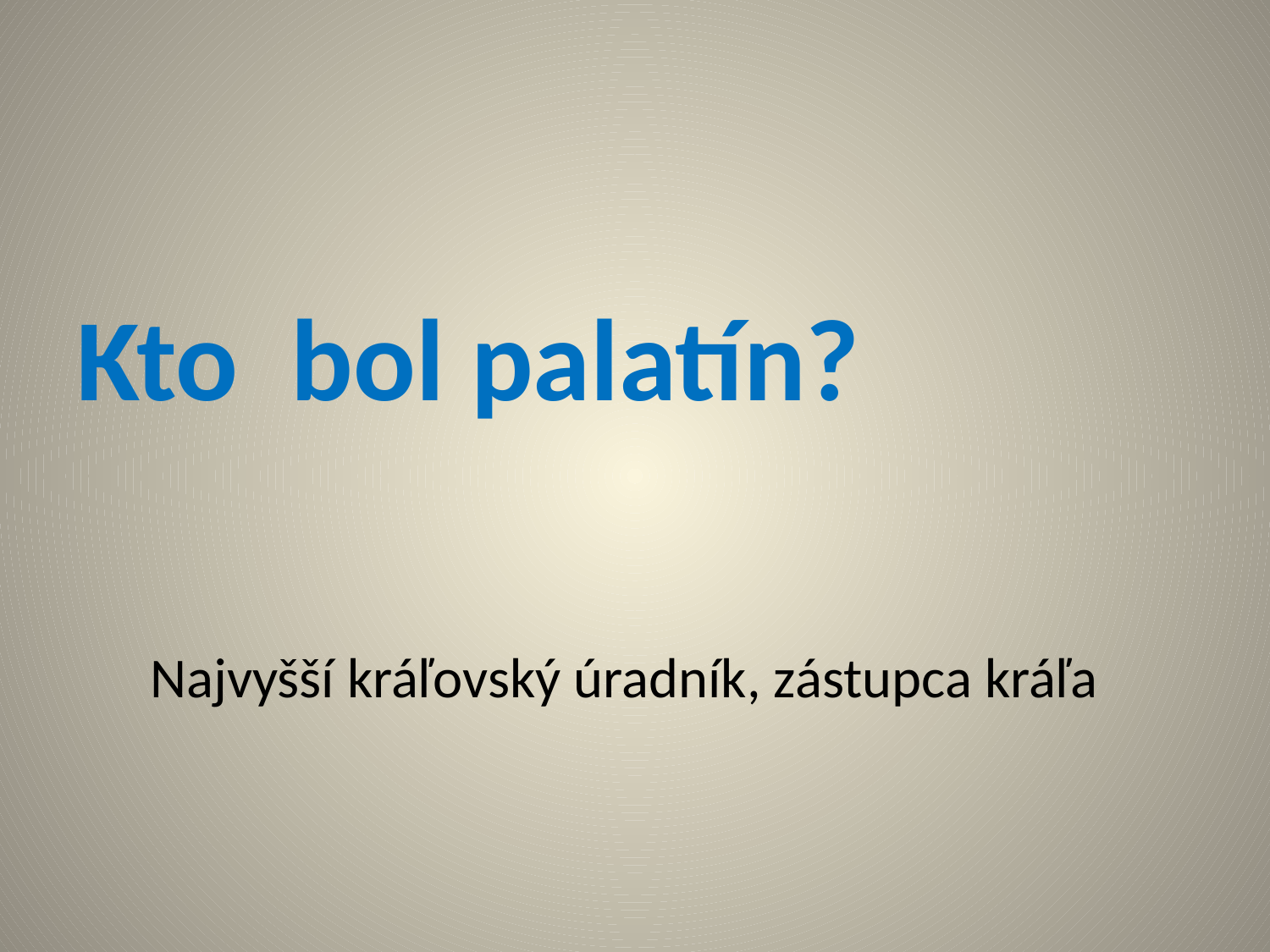

# Kto  bol palatín?
Najvyšší kráľovský úradník, zástupca kráľa